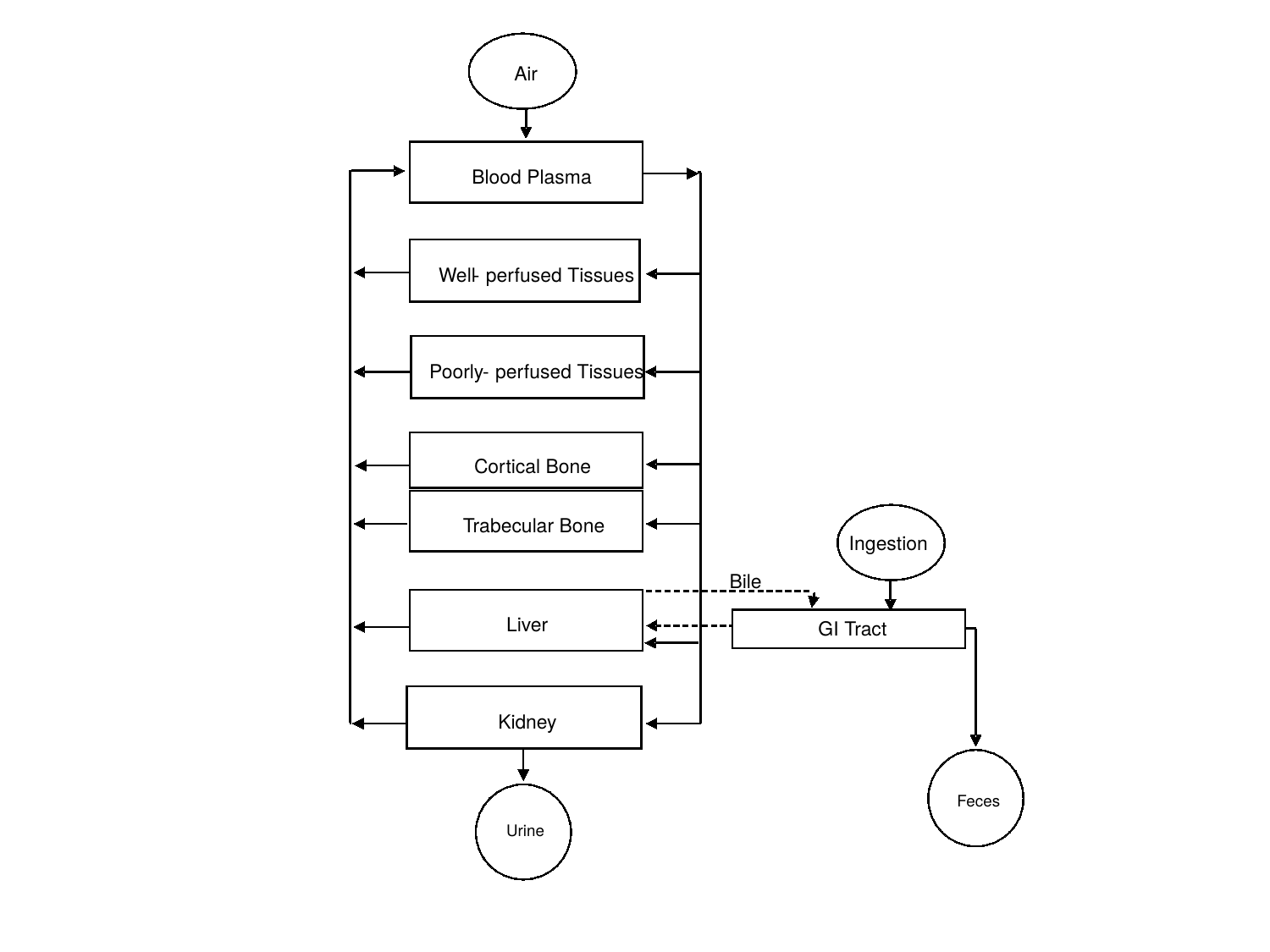

Air

Blood Plasma

Well
-
perfused Tissues

Poorly
-
perfused Tissues

Cortical Bone

Trabecular Bone

Ingestion
Bile

Liver
GI Tract

Kidney

Feces
Urine